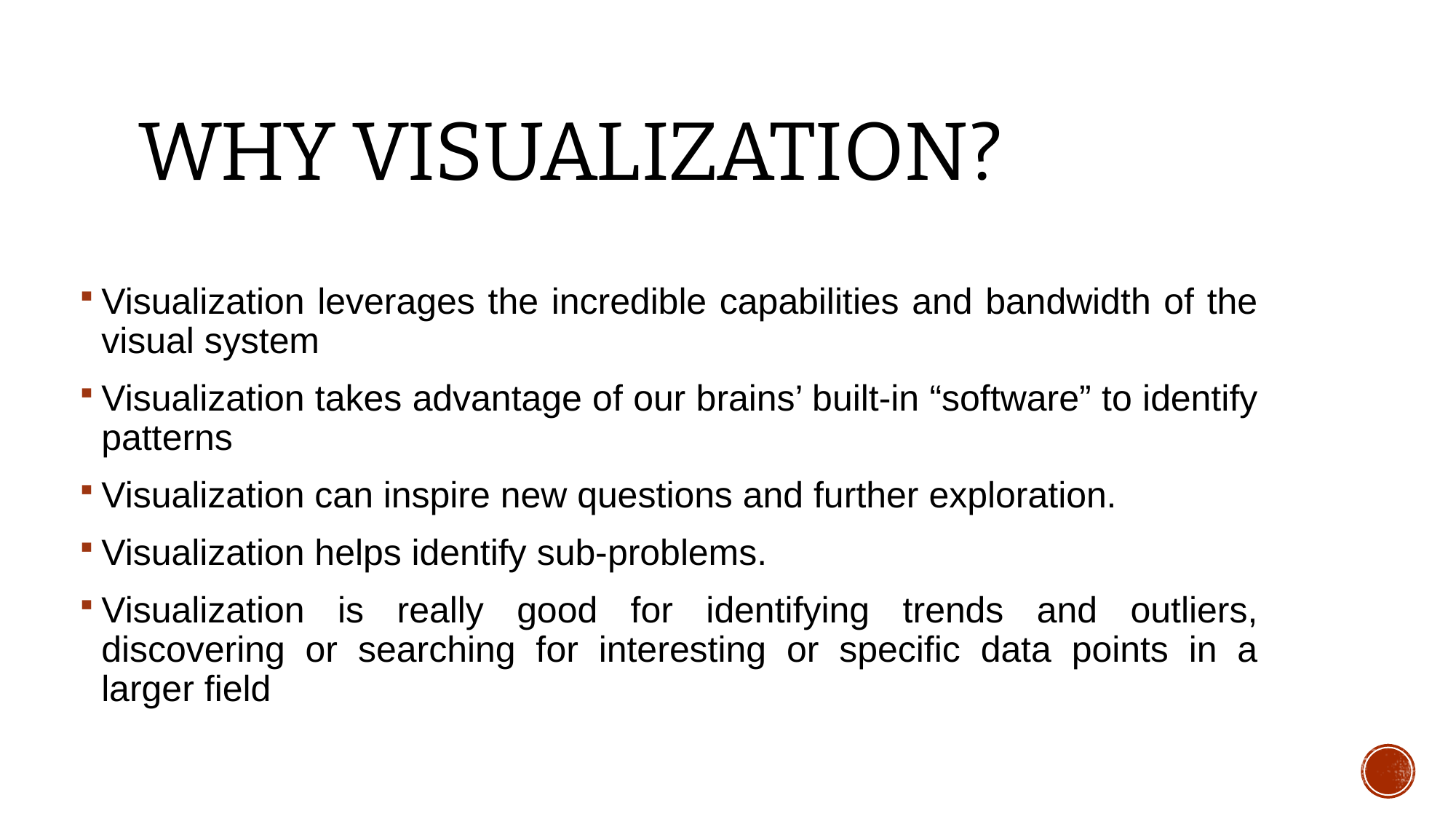

# Why Visualization?
Visualization leverages the incredible capabilities and bandwidth of the visual system
Visualization takes advantage of our brains’ built-in “software” to identify patterns
Visualization can inspire new questions and further exploration.
Visualization helps identify sub-problems.
Visualization is really good for identifying trends and outliers, discovering or searching for interesting or specific data points in a larger field